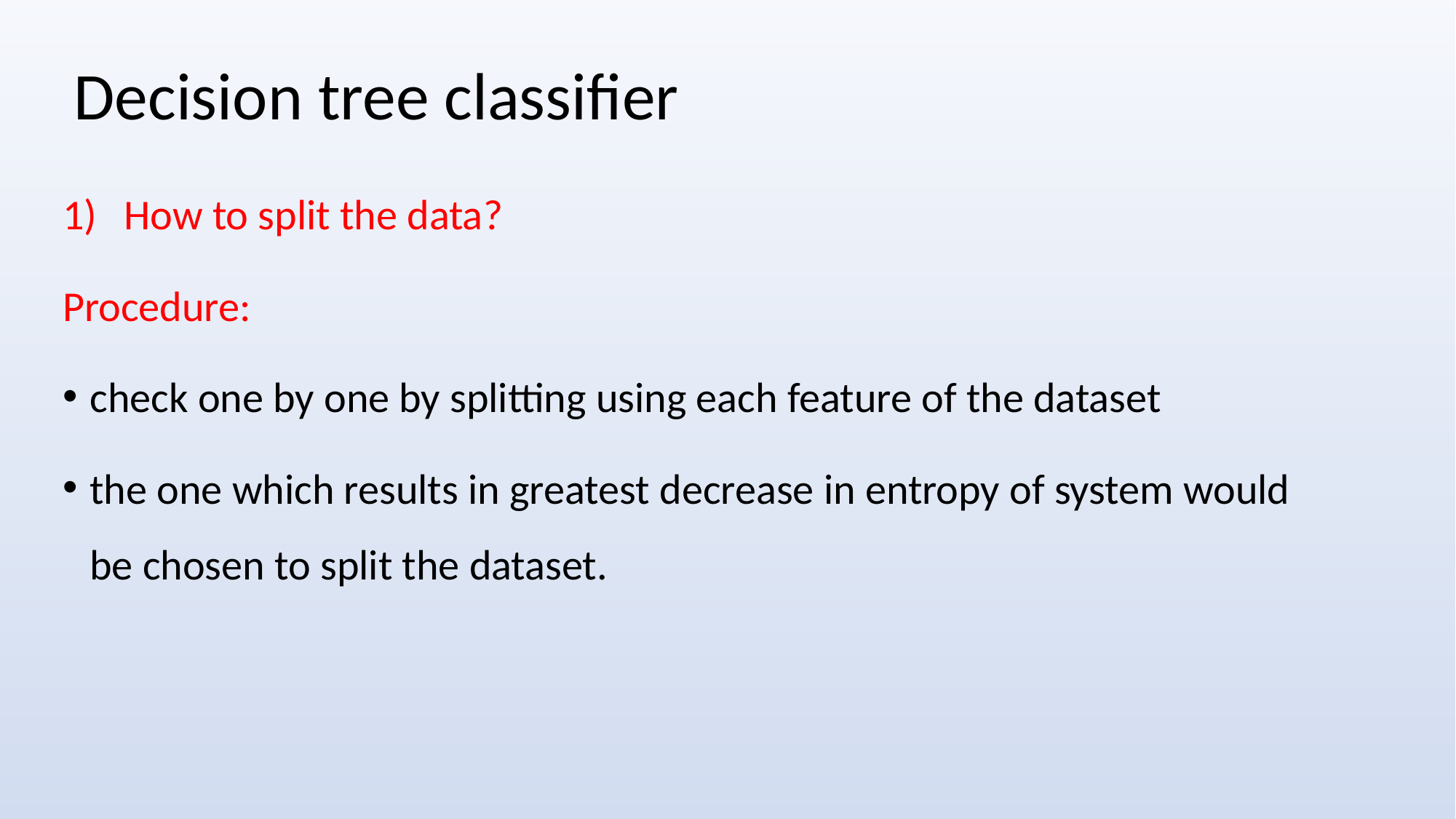

# Decision tree classifier
How to split the data?
Procedure:
check one by one by splitting using each feature of the dataset
the one which results in greatest decrease in entropy of system would be chosen to split the dataset.